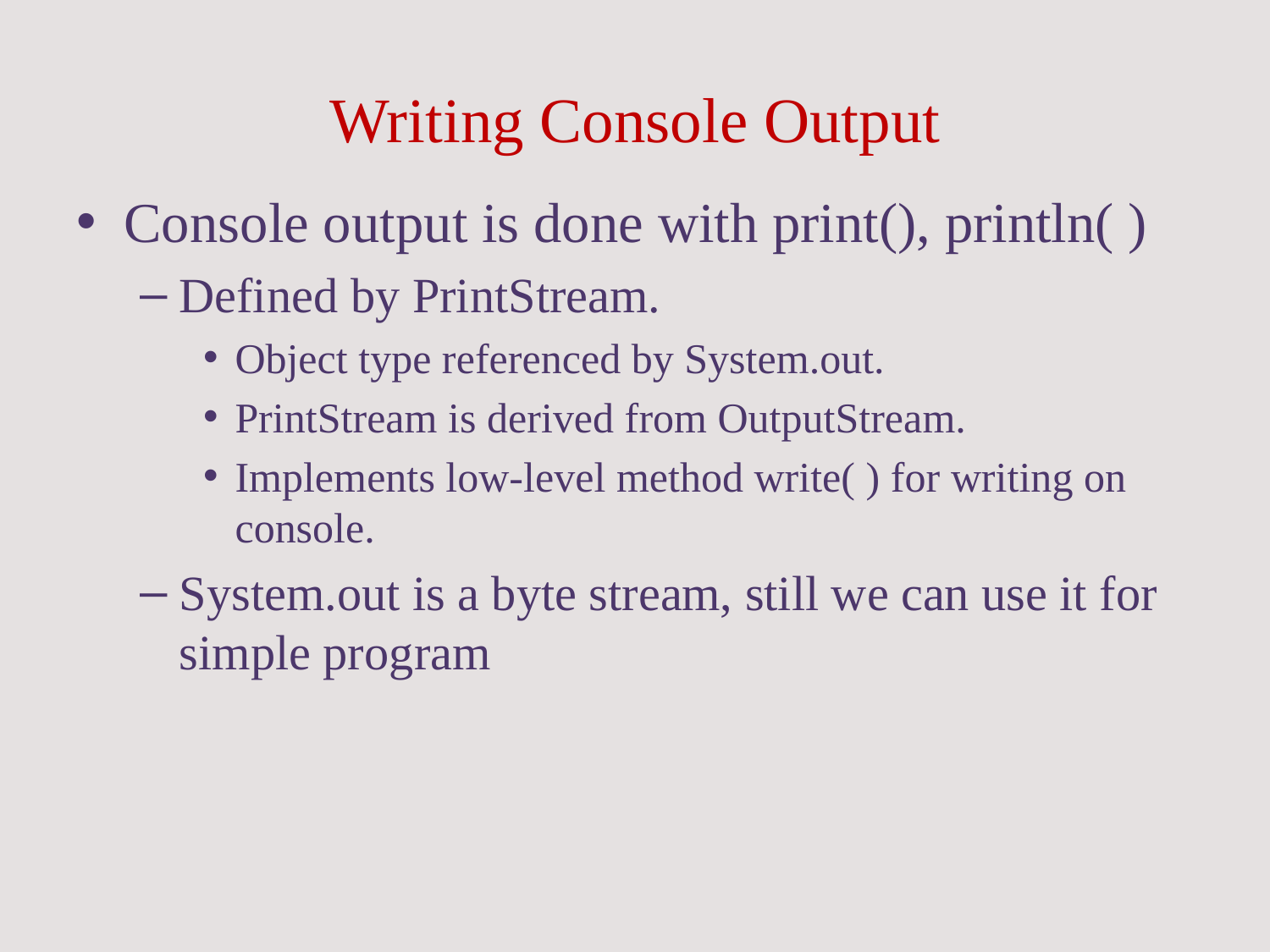

# Writing Console Output
Console output is done with print(), println( )
Defined by PrintStream.
Object type referenced by System.out.
PrintStream is derived from OutputStream.
Implements low-level method write( ) for writing on console.
System.out is a byte stream, still we can use it for simple program